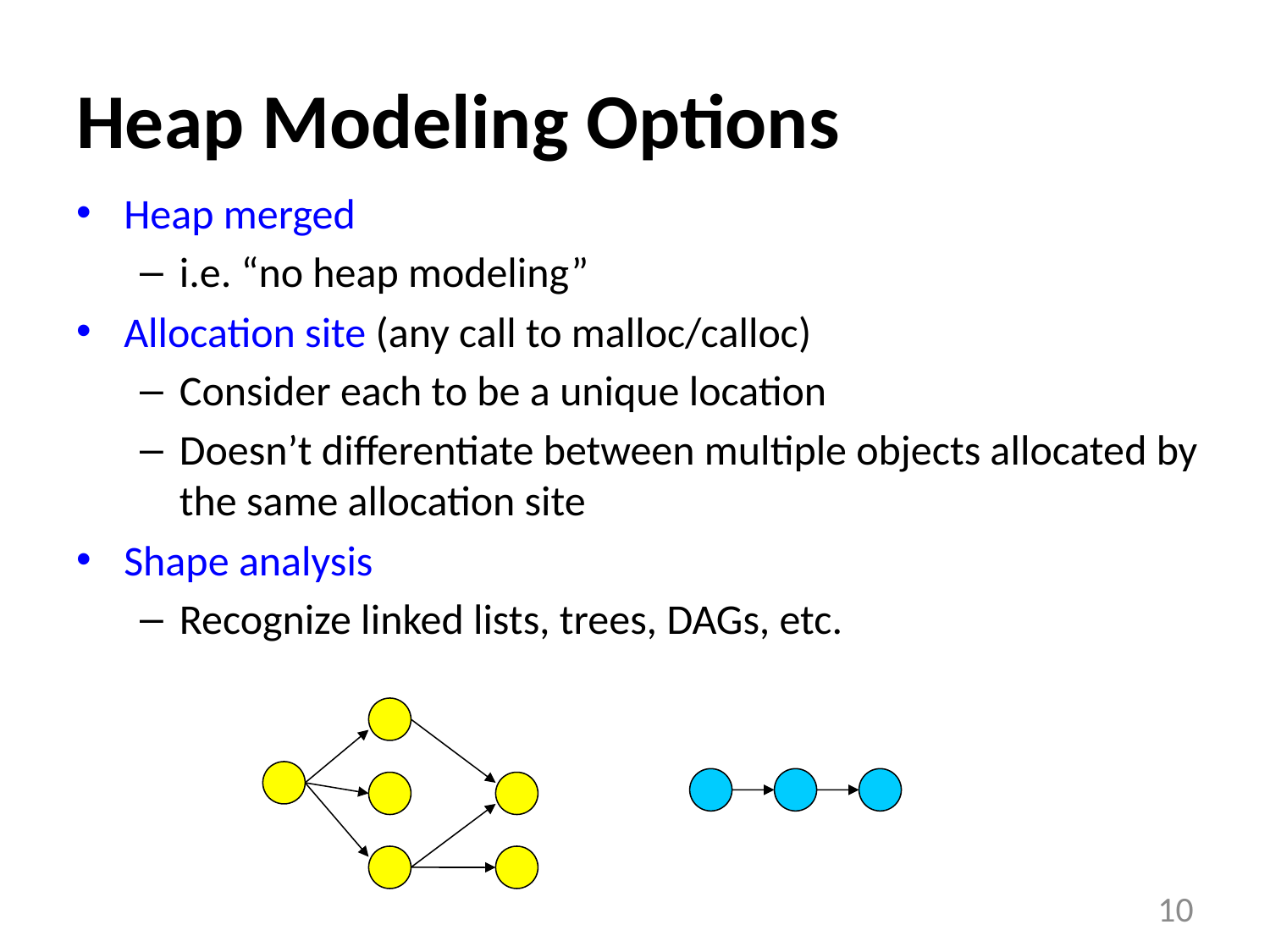

# Heap Modeling Options
Heap merged
i.e. “no heap modeling”
Allocation site (any call to malloc/calloc)
Consider each to be a unique location
Doesn’t differentiate between multiple objects allocated by the same allocation site
Shape analysis
Recognize linked lists, trees, DAGs, etc.

10